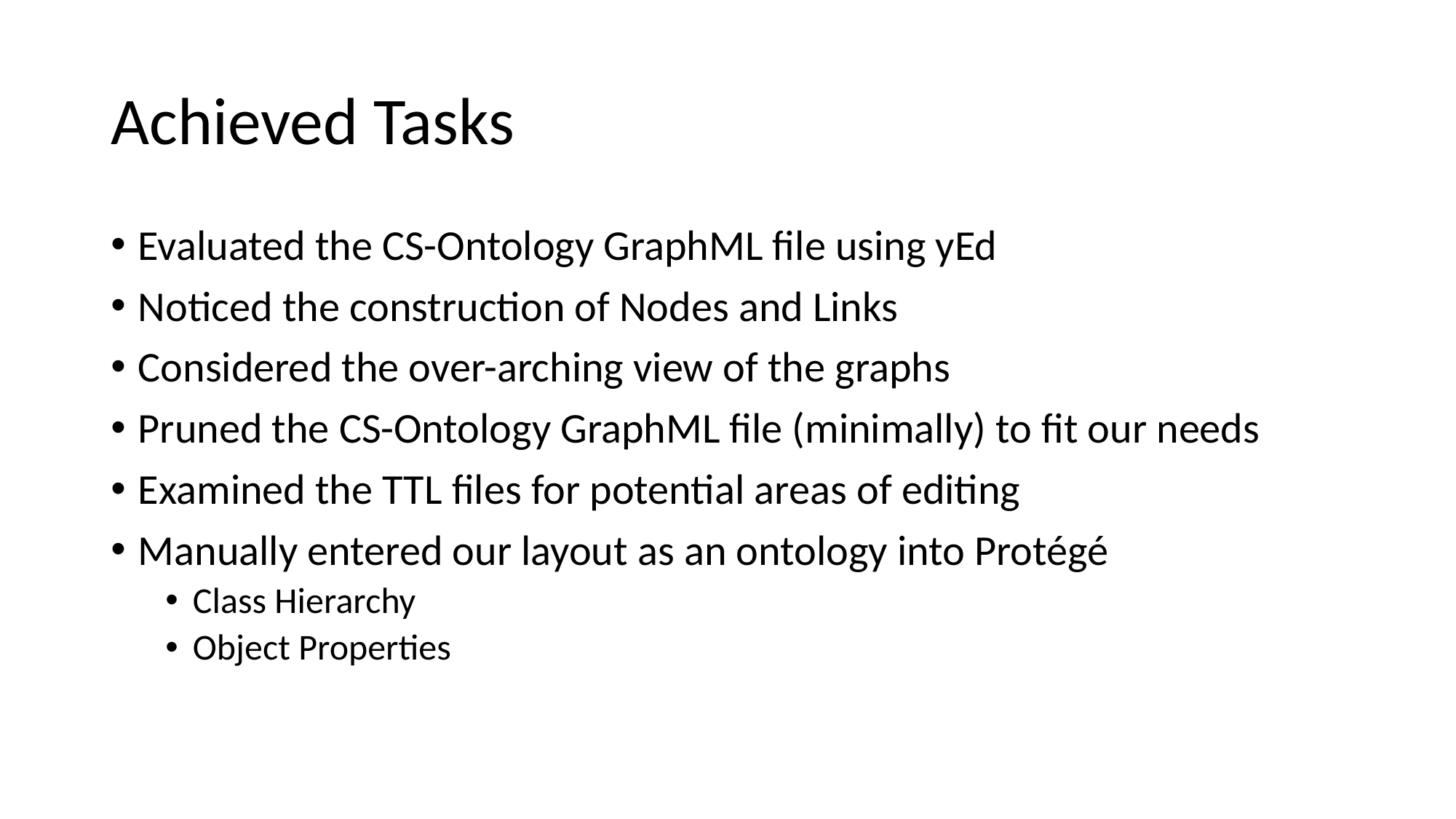

# Achieved Tasks
Evaluated the CS-Ontology GraphML file using yEd
Noticed the construction of Nodes and Links
Considered the over-arching view of the graphs
Pruned the CS-Ontology GraphML file (minimally) to fit our needs
Examined the TTL files for potential areas of editing
Manually entered our layout as an ontology into Protégé
Class Hierarchy
Object Properties